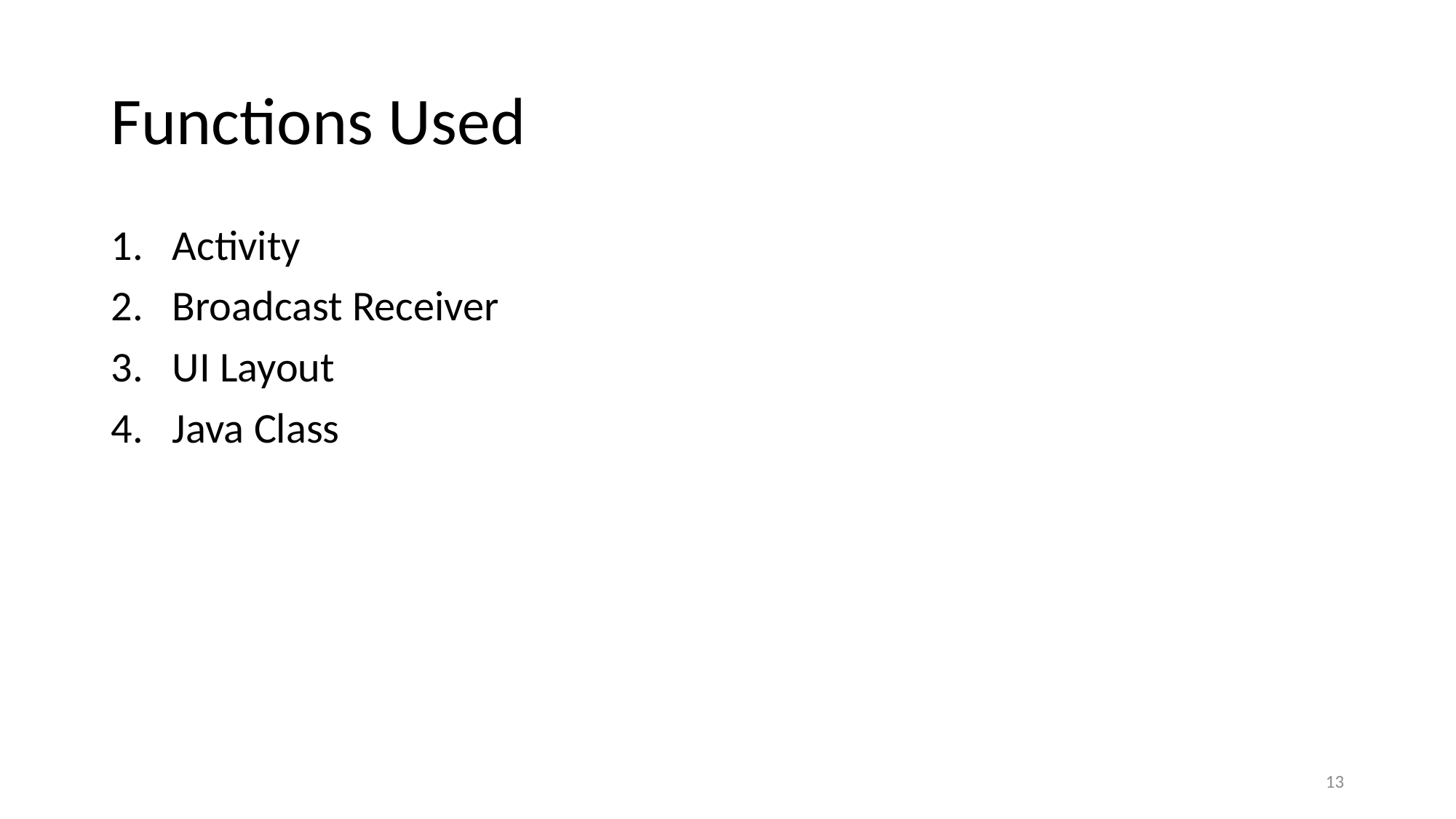

# Functions Used
Activity
Broadcast Receiver
UI Layout
Java Class

13